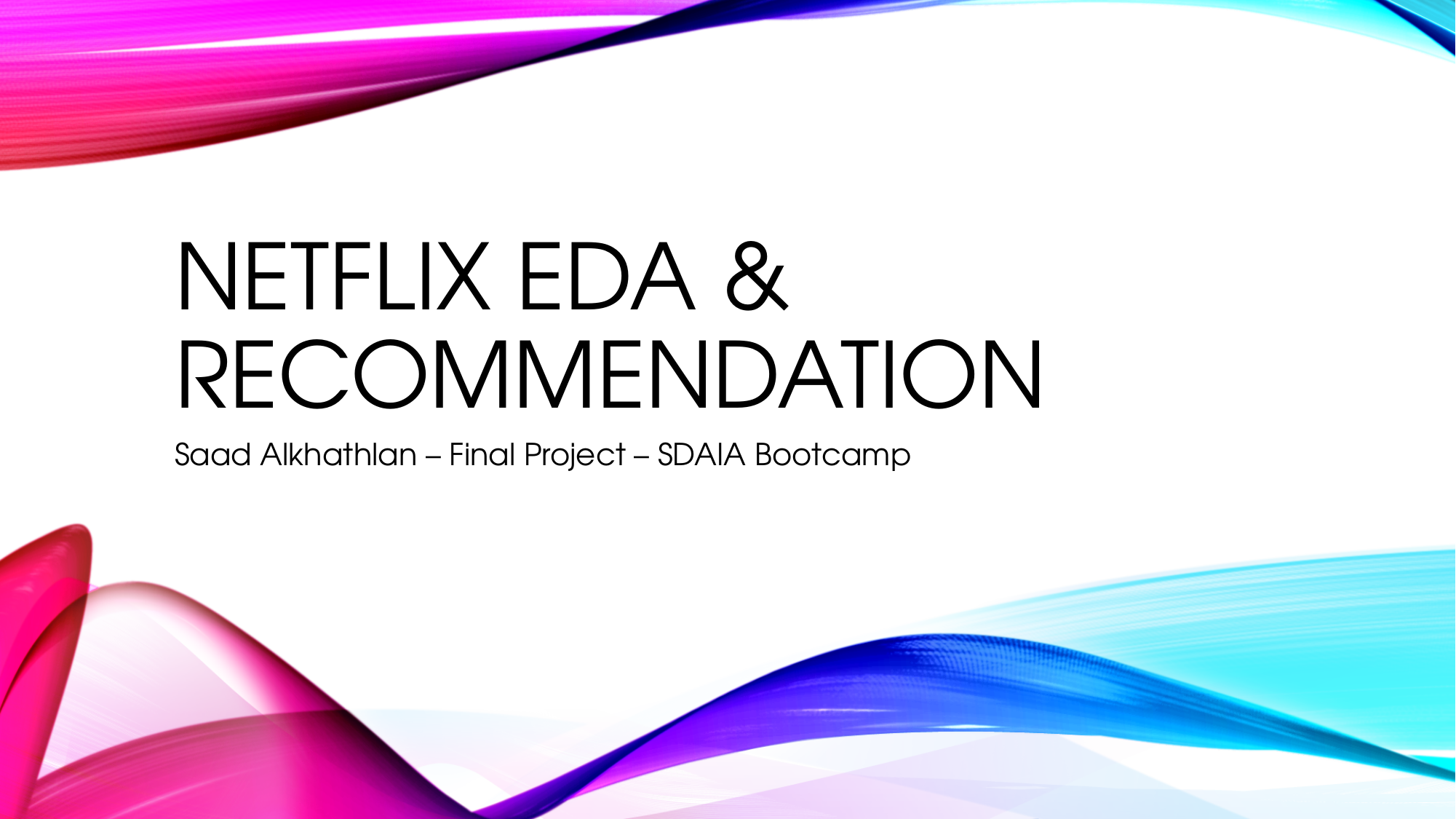

# Netflix eda & recommendation
Saad Alkhathlan – Final Project – SDAIA Bootcamp